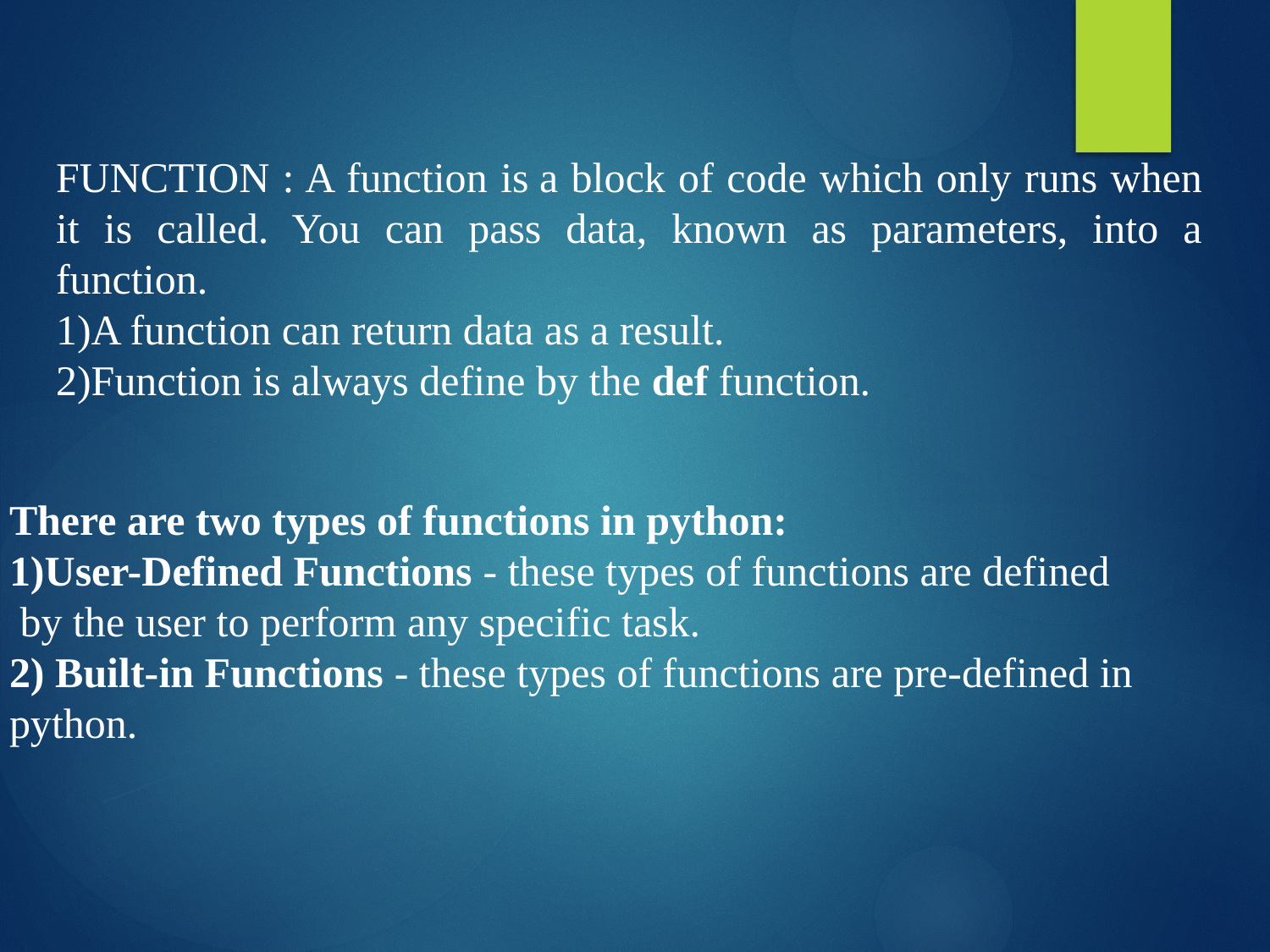

FUNCTION : A function is a block of code which only runs when it is called. You can pass data, known as parameters, into a function.
1)A function can return data as a result.
2)Function is always define by the def function.

There are two types of functions in python:
1)User-Defined Functions - these types of functions are defined
 by the user to perform any specific task.
2) Built-in Functions - these types of functions are pre-defined in
python.